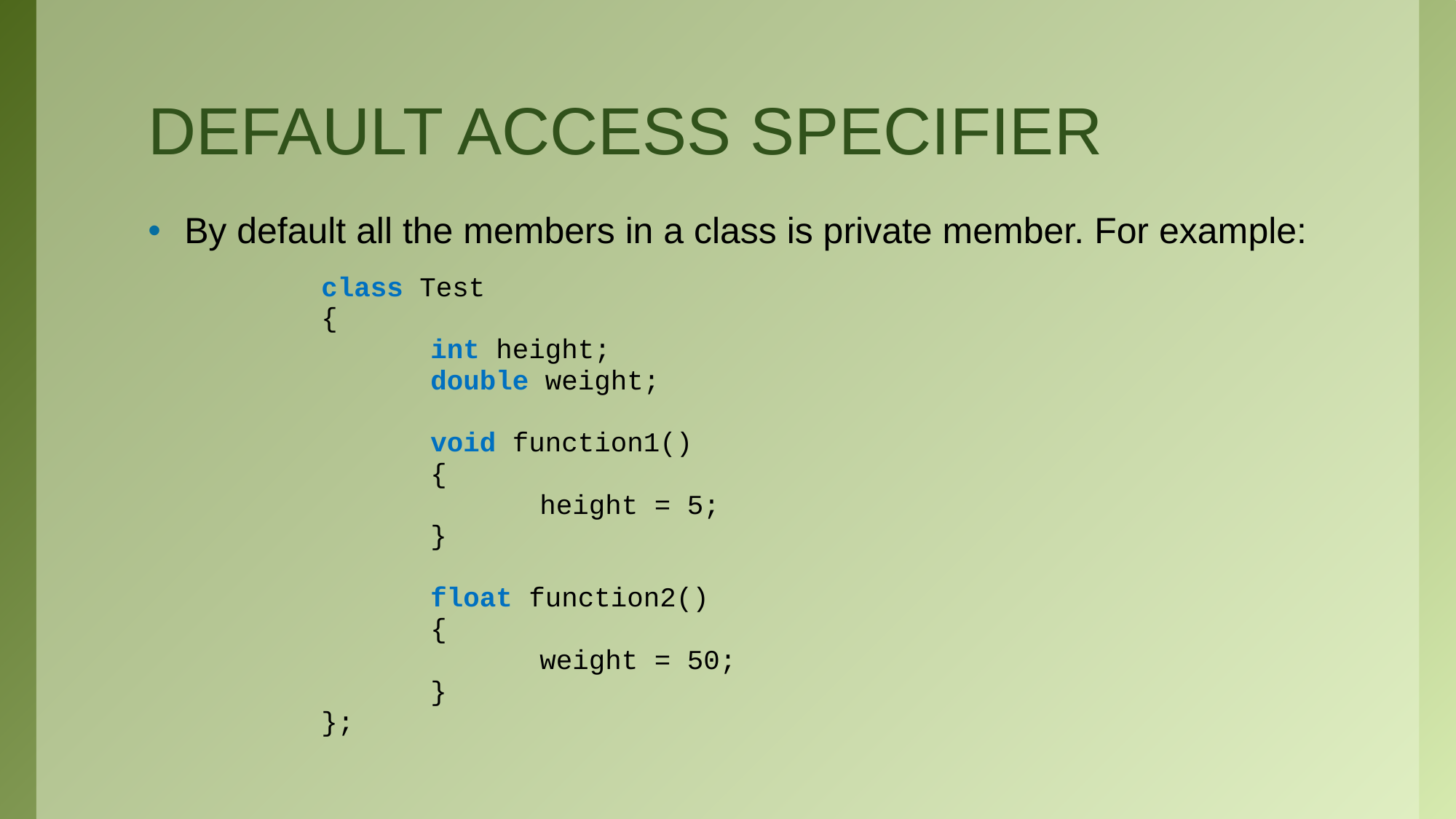

# DEFAULT ACCESS SPECIFIER
By default all the members in a class is private member. For example:
class Test
{
	int height;
	double weight;

	void function1()
	{
		height = 5;
	}

	float function2()
	{
		weight = 50;
	}
};